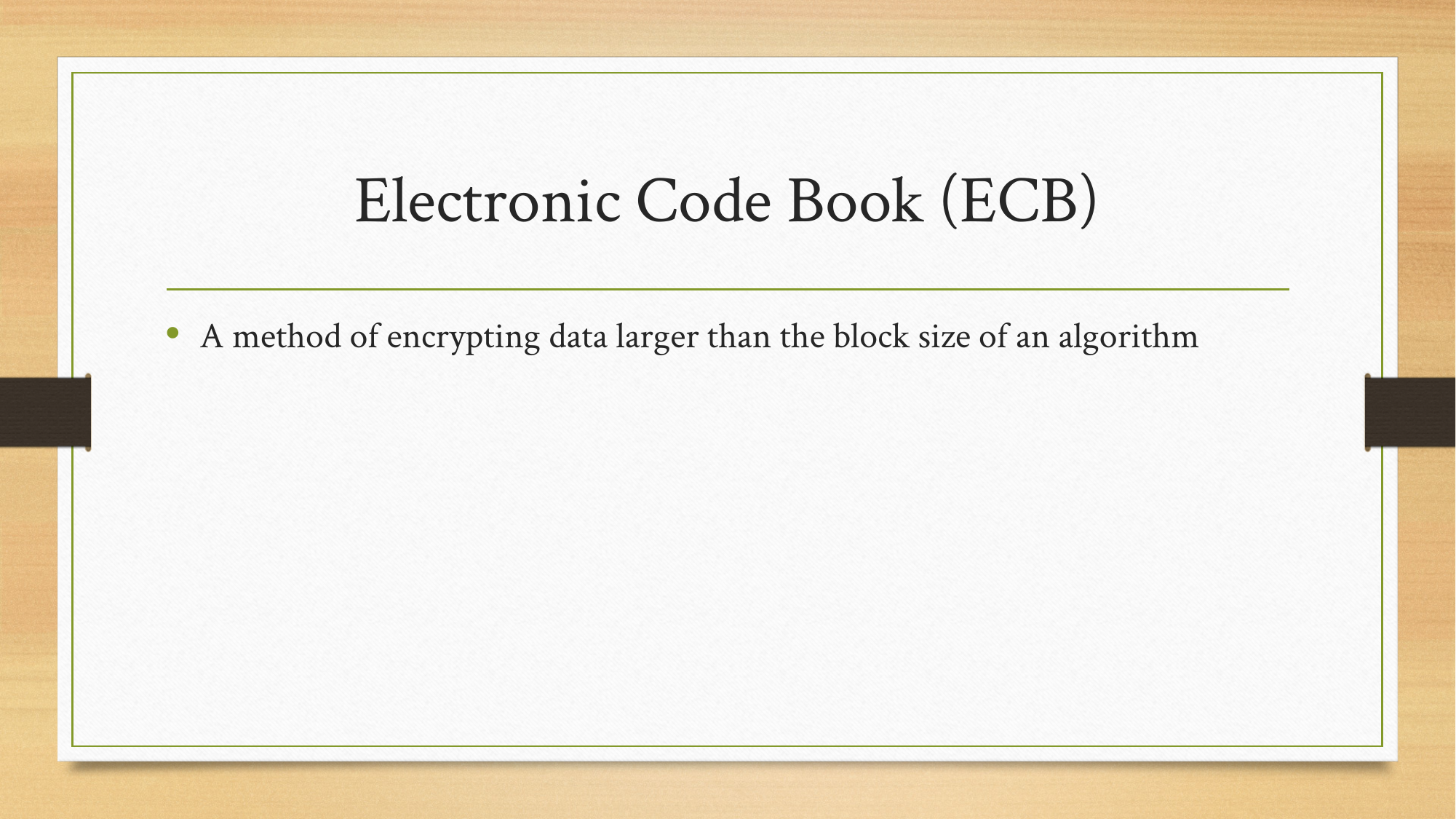

# Electronic Code Book (ECB)
A method of encrypting data larger than the block size of an algorithm